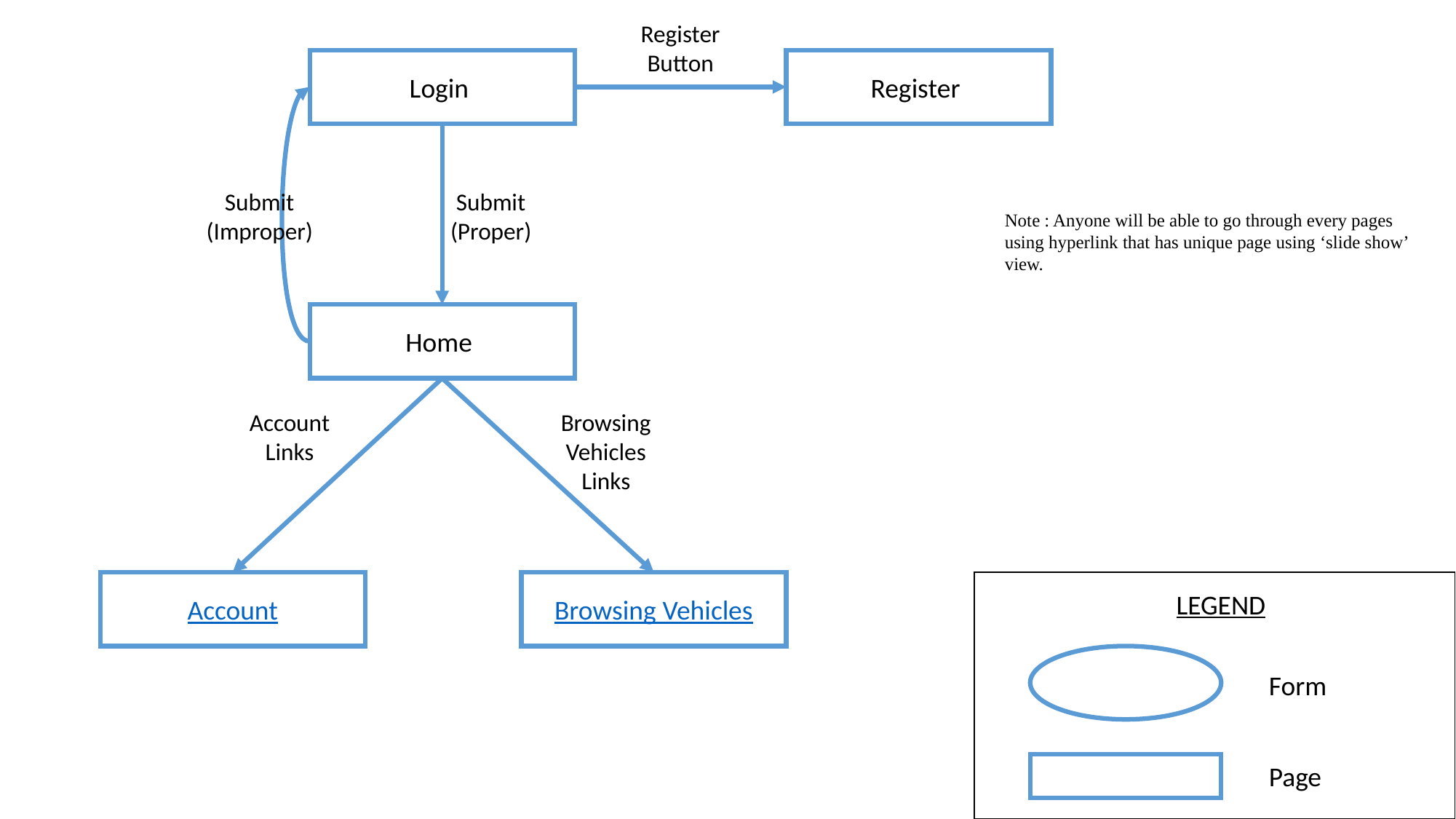

Register Button
Login
Register
Submit (Improper)
Submit (Proper)
Note : Anyone will be able to go through every pages using hyperlink that has unique page using ‘slide show’ view.
Home
Account Links
Browsing Vehicles Links
Account
Browsing Vehicles

LEGEND

Form
Page